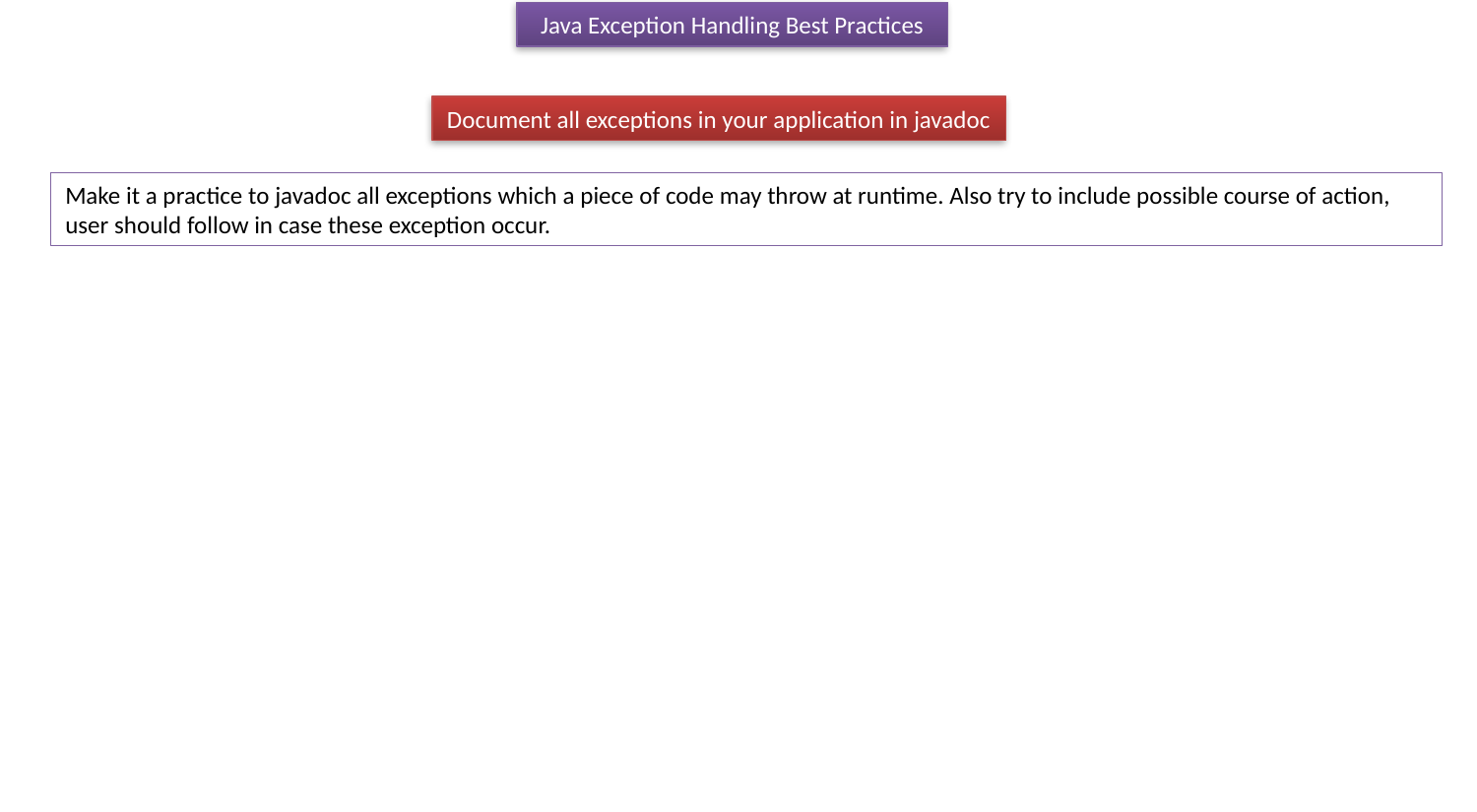

Java Exception Handling Best Practices
Document all exceptions in your application in javadoc
Make it a practice to javadoc all exceptions which a piece of code may throw at runtime. Also try to include possible course of action, user should follow in case these exception occur.